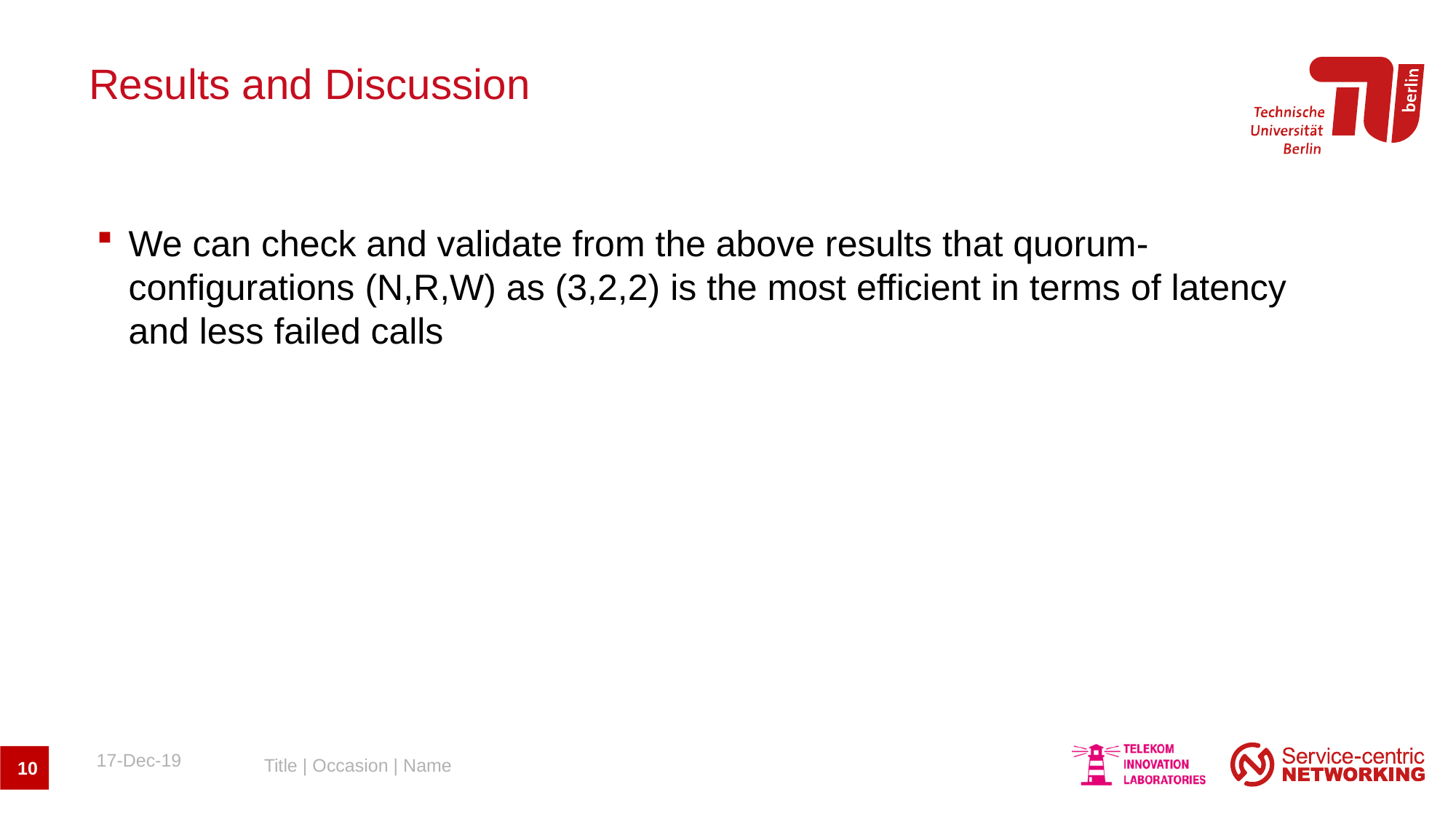

# Results and Discussion
We can check and validate from the above results that quorum-configurations (N,R,W) as (3,2,2) is the most efficient in terms of latency and less failed calls
17-Dec-19
Title | Occasion | Name
10